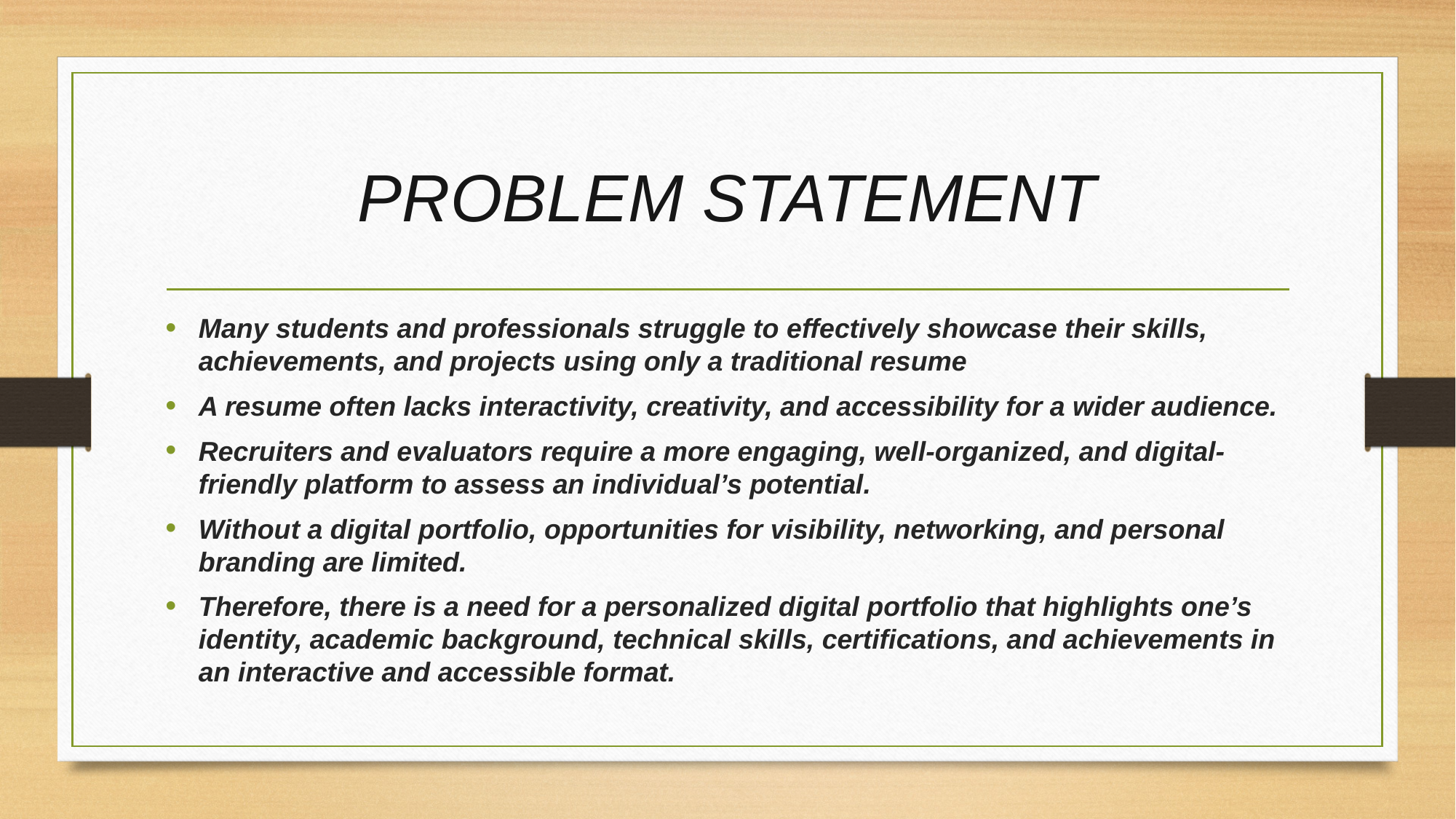

# PROBLEM STATEMENT
Many students and professionals struggle to effectively showcase their skills, achievements, and projects using only a traditional resume
A resume often lacks interactivity, creativity, and accessibility for a wider audience.
Recruiters and evaluators require a more engaging, well-organized, and digital-friendly platform to assess an individual’s potential.
Without a digital portfolio, opportunities for visibility, networking, and personal branding are limited.
Therefore, there is a need for a personalized digital portfolio that highlights one’s identity, academic background, technical skills, certifications, and achievements in an interactive and accessible format.